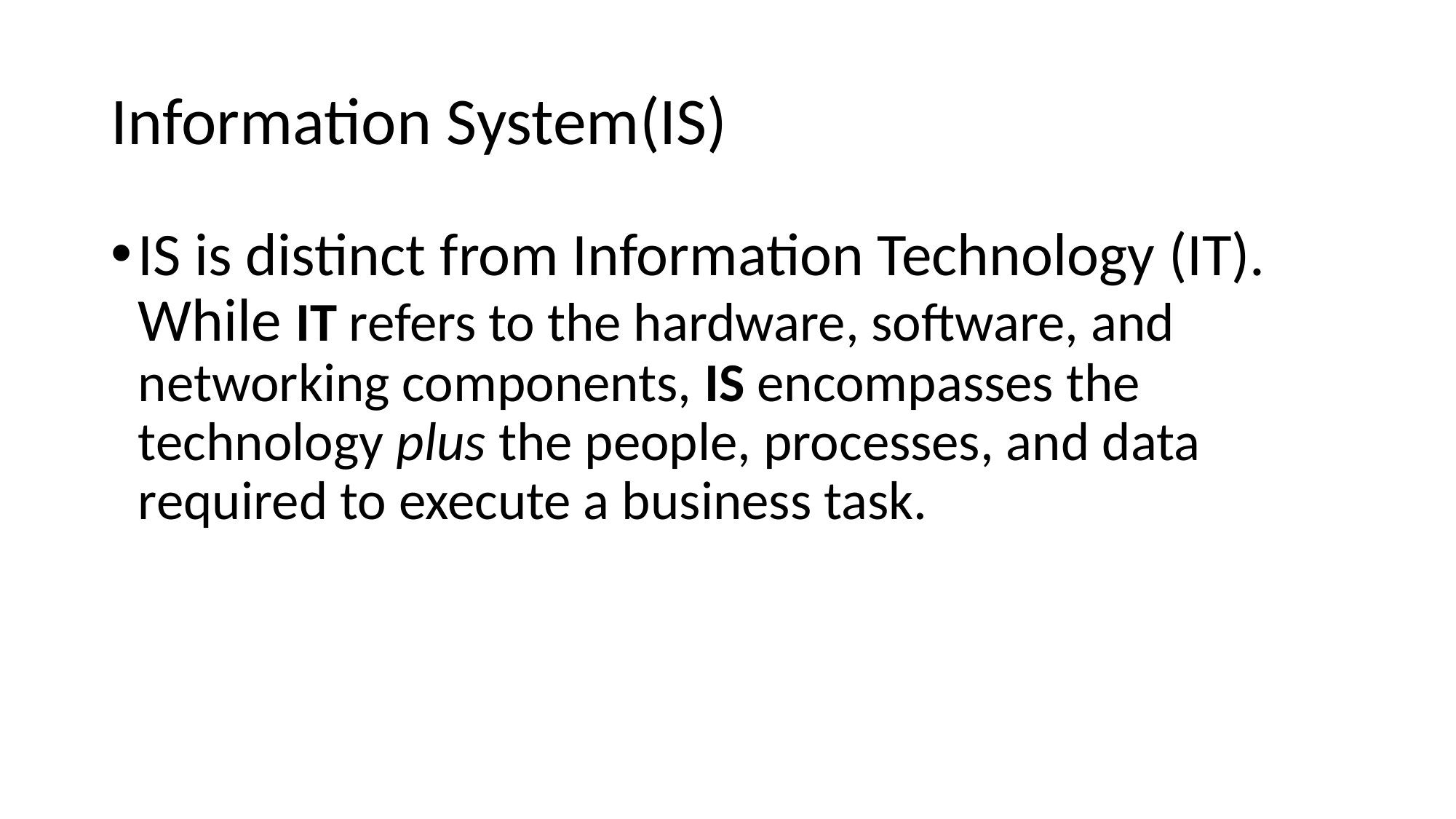

# Information System(IS)
IS is distinct from Information Technology (IT). While IT refers to the hardware, software, and networking components, IS encompasses the technology plus the people, processes, and data required to execute a business task.